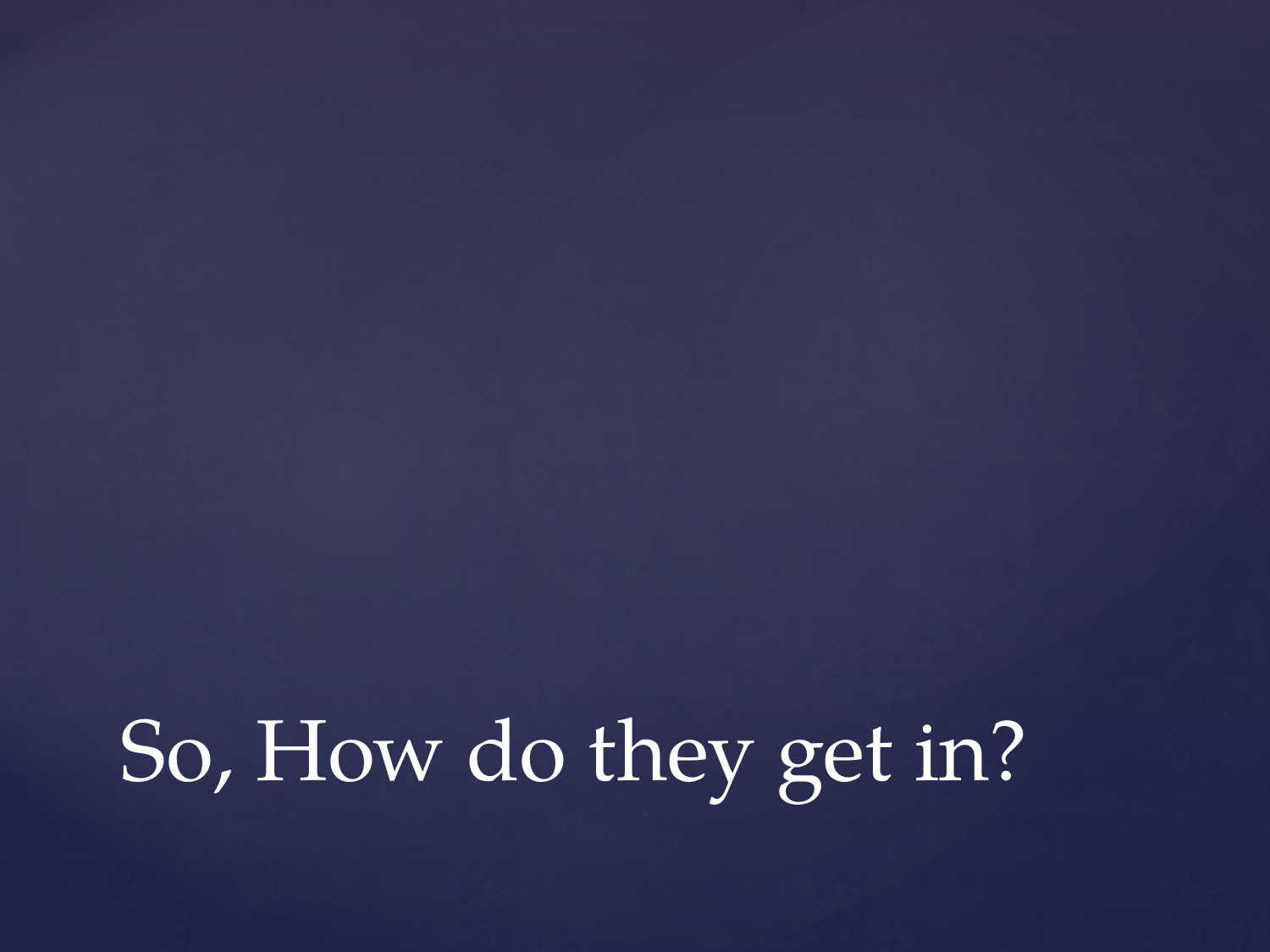

# So, How do they get in?